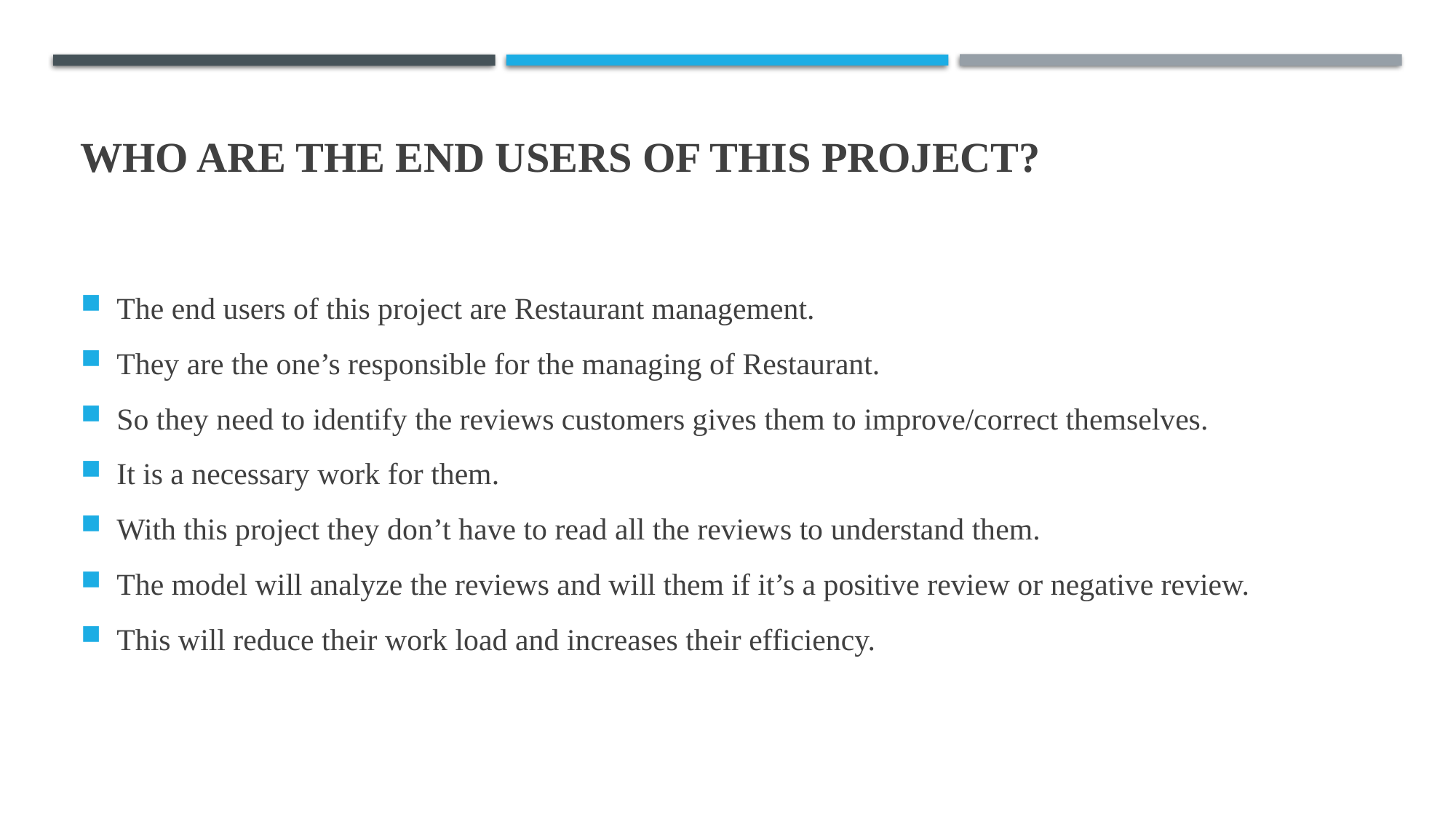

# WHO ARE THE END USERS of this project?
The end users of this project are Restaurant management.
They are the one’s responsible for the managing of Restaurant.
So they need to identify the reviews customers gives them to improve/correct themselves.
It is a necessary work for them.
With this project they don’t have to read all the reviews to understand them.
The model will analyze the reviews and will them if it’s a positive review or negative review.
This will reduce their work load and increases their efficiency.